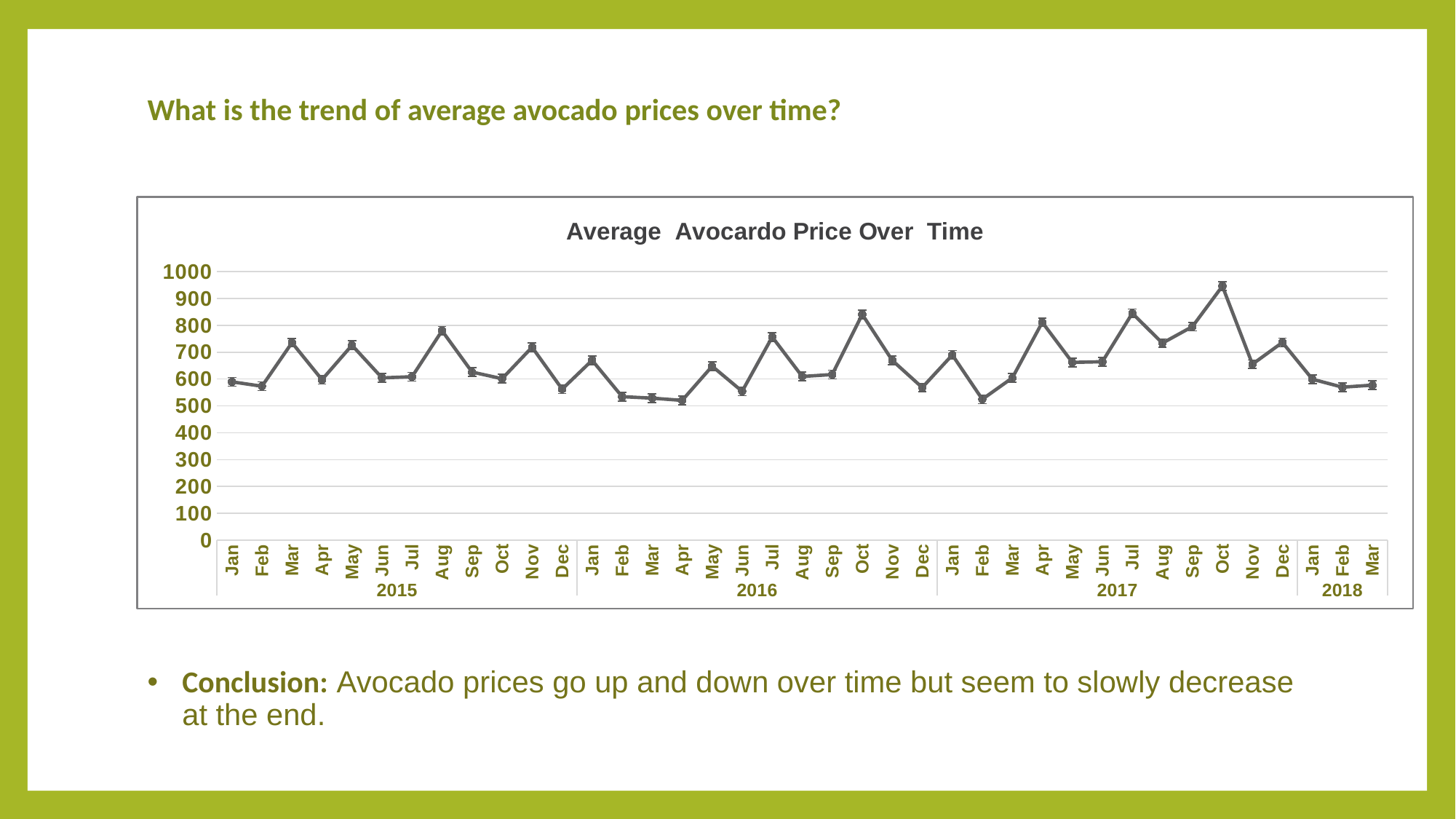

# What is the trend of average avocado prices over time?

### Chart: Average  Avocardo Price Over  Time

| Category | Total |
|---|---|
| Jan | 589.7000000000002 |
| Feb | 573.2399999999998 |
| Mar | 735.4700000000001 |
| Apr | 597.65 |
| May | 726.1299999999989 |
| Jun | 604.4 |
| Jul | 608.8799999999998 |
| Aug | 780.0200000000007 |
| Sep | 626.0300000000007 |
| Oct | 601.3300000000003 |
| Nov | 718.53 |
| Dec | 562.5599999999997 |
| Jan | 669.7 |
| Feb | 534.43 |
| Mar | 528.86 |
| Apr | 520.5699999999999 |
| May | 647.850000000001 |
| Jun | 554.28 |
| Jul | 756.720000000001 |
| Aug | 609.6000000000001 |
| Sep | 616.84 |
| Oct | 840.8300000000002 |
| Nov | 669.6100000000002 |
| Dec | 568.5100000000002 |
| Jan | 689.8500000000004 |
| Feb | 524.7900000000002 |
| Mar | 604.34 |
| Apr | 811.4099999999994 |
| May | 662.08 |
| Jun | 664.5199999999996 |
| Jul | 845.0599999999997 |
| Aug | 733.9500000000003 |
| Sep | 795.2899999999993 |
| Oct | 946.3200000000002 |
| Nov | 655.4699999999998 |
| Dec | 736.4799999999996 |
| Jan | 599.37 |
| Feb | 569.6800000000003 |
| Mar | 577.35 |
Conclusion: Avocado prices go up and down over time but seem to slowly decrease at the end.